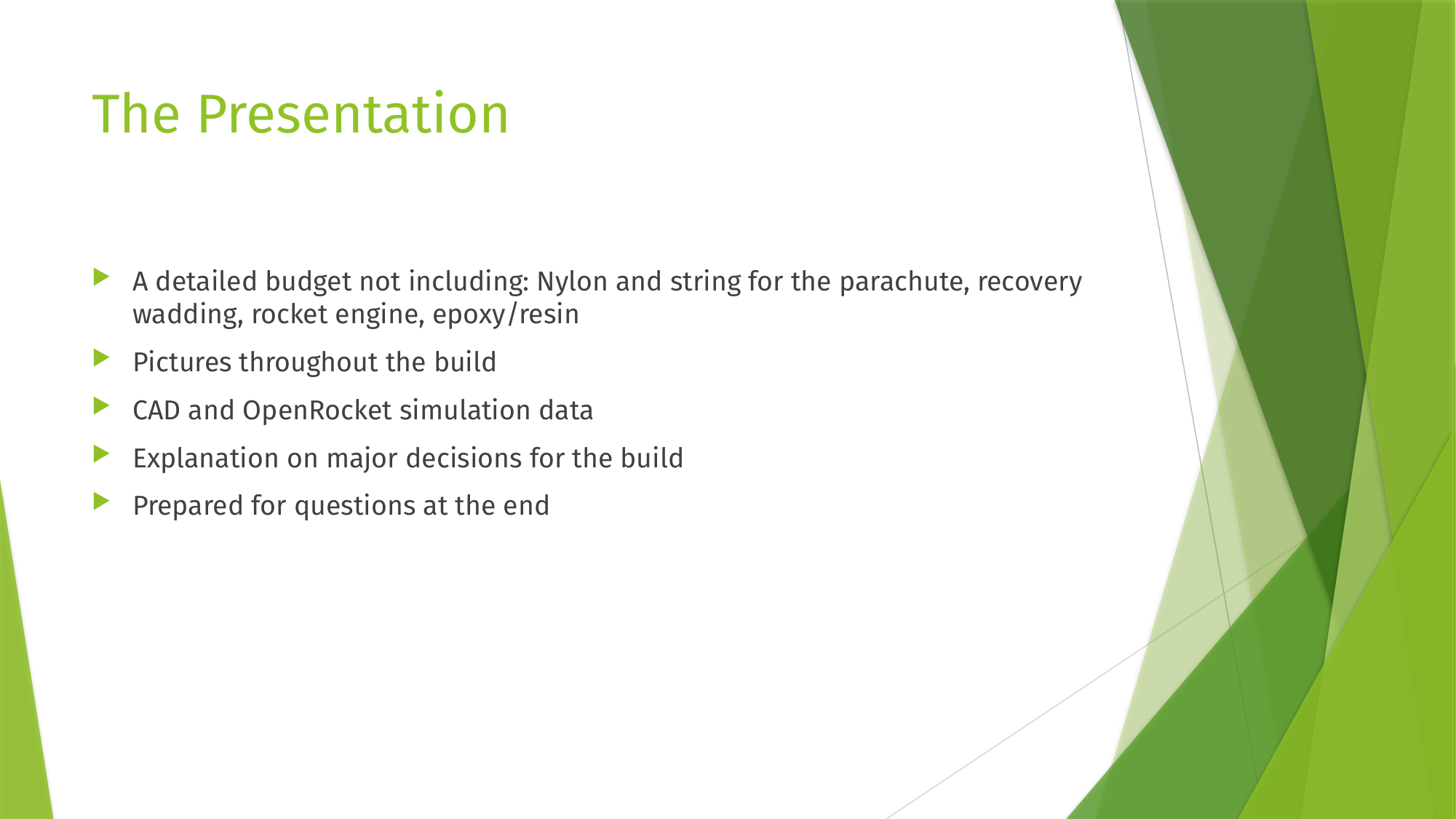

# The Presentation
A detailed budget not including: Nylon and string for the parachute, recovery wadding, rocket engine, epoxy/resin
Pictures throughout the build
CAD and OpenRocket simulation data
Explanation on major decisions for the build
Prepared for questions at the end